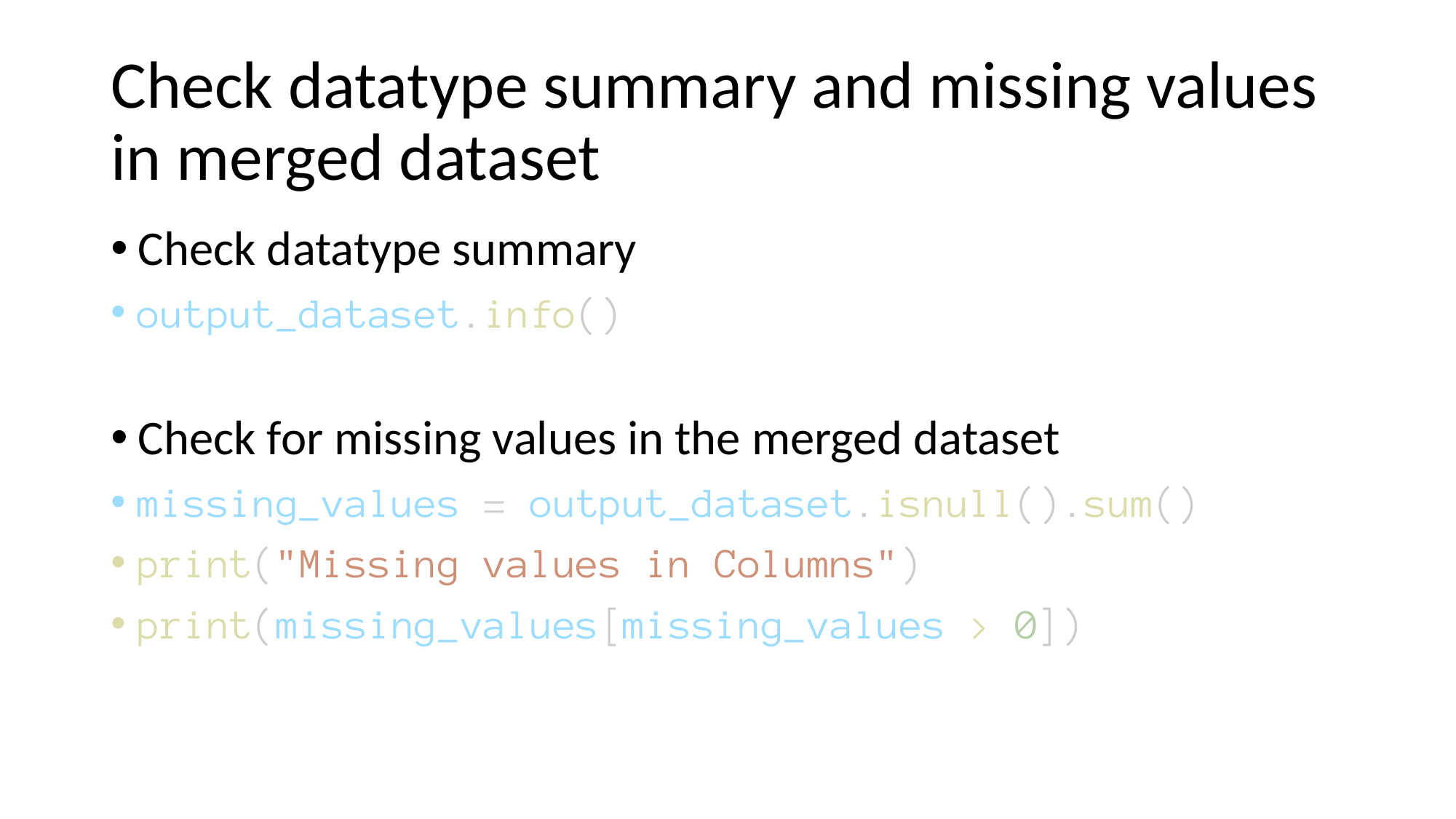

# Check datatype summary and missing values in merged dataset
Check datatype summary
output_dataset.info()

Check for missing values in the merged dataset
missing_values = output_dataset.isnull().sum()
print("Missing values in Columns")
print(missing_values[missing_values > 0])